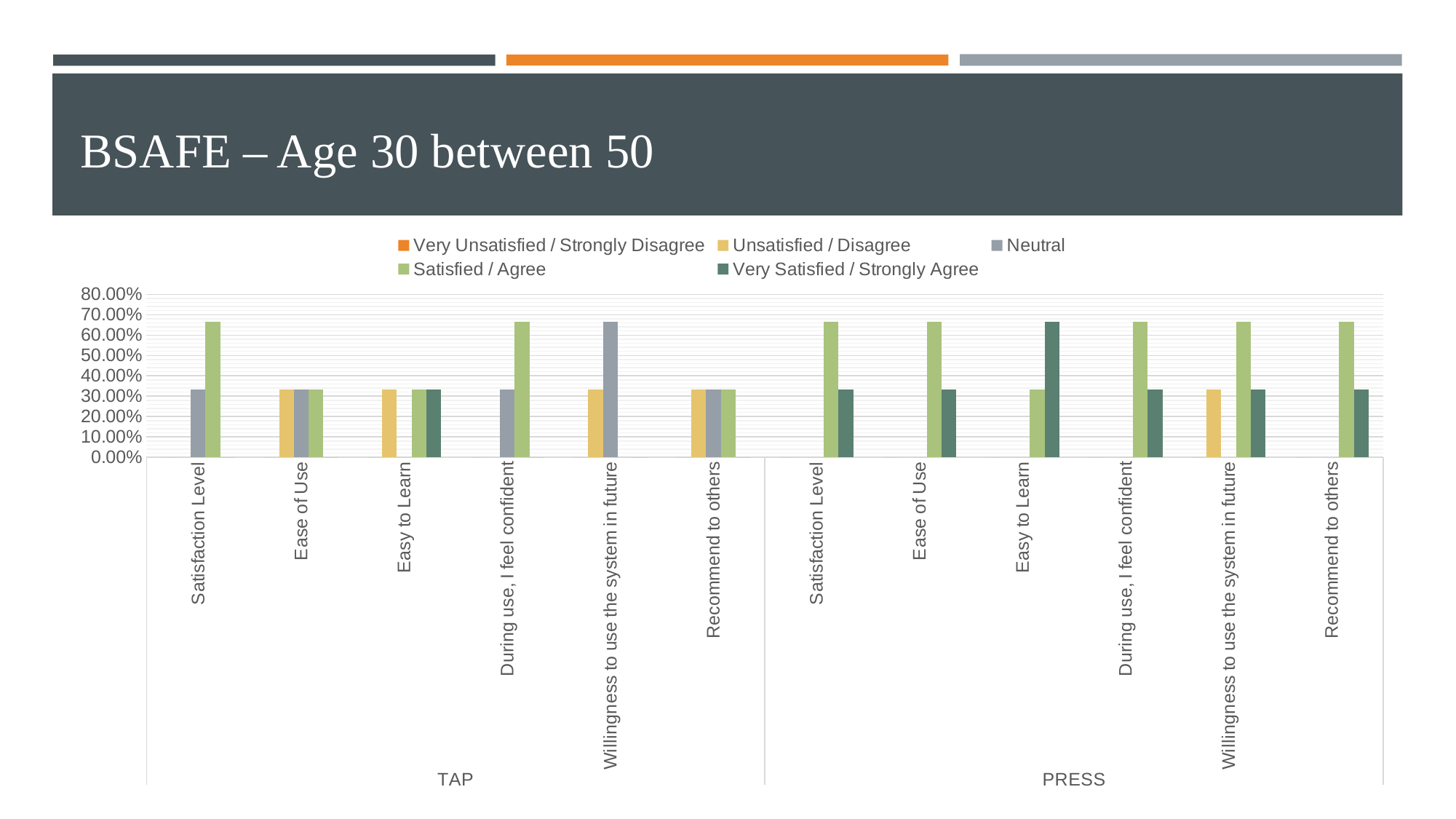

# BSAFE – Age 30 between 50

### Chart

| Category | Very Unsatisfied / Strongly Disagree | Unsatisfied / Disagree | Neutral | Satisfied / Agree | Very Satisfied / Strongly Agree |
|---|---|---|---|---|---|
| Satisfaction Level | 0.0 | 0.0 | 0.3333333333333333 | 0.6666666666666666 | 0.0 |
| Ease of Use | 0.0 | 0.3333333333333333 | 0.3333333333333333 | 0.3333333333333333 | 0.0 |
| Easy to Learn | 0.0 | 0.3333333333333333 | 0.0 | 0.3333333333333333 | 0.3333333333333333 |
| During use, I feel confident | 0.0 | 0.0 | 0.3333333333333333 | 0.6666666666666666 | 0.0 |
| Willingness to use the system in future | 0.0 | 0.3333333333333333 | 0.6666666666666666 | 0.0 | 0.0 |
| Recommend to others | 0.0 | 0.3333333333333333 | 0.3333333333333333 | 0.3333333333333333 | 0.0 |
| Satisfaction Level | 0.0 | 0.0 | 0.0 | 0.6666666666666666 | 0.3333333333333333 |
| Ease of Use | 0.0 | 0.0 | 0.0 | 0.6666666666666666 | 0.3333333333333333 |
| Easy to Learn | 0.0 | 0.0 | 0.0 | 0.3333333333333333 | 0.6666666666666666 |
| During use, I feel confident | 0.0 | 0.0 | 0.0 | 0.6666666666666666 | 0.3333333333333333 |
| Willingness to use the system in future | 0.0 | 0.3333333333333333 | 0.0 | 0.6666666666666666 | 0.3333333333333333 |
| Recommend to others | 0.0 | 0.0 | 0.0 | 0.6666666666666666 | 0.3333333333333333 |